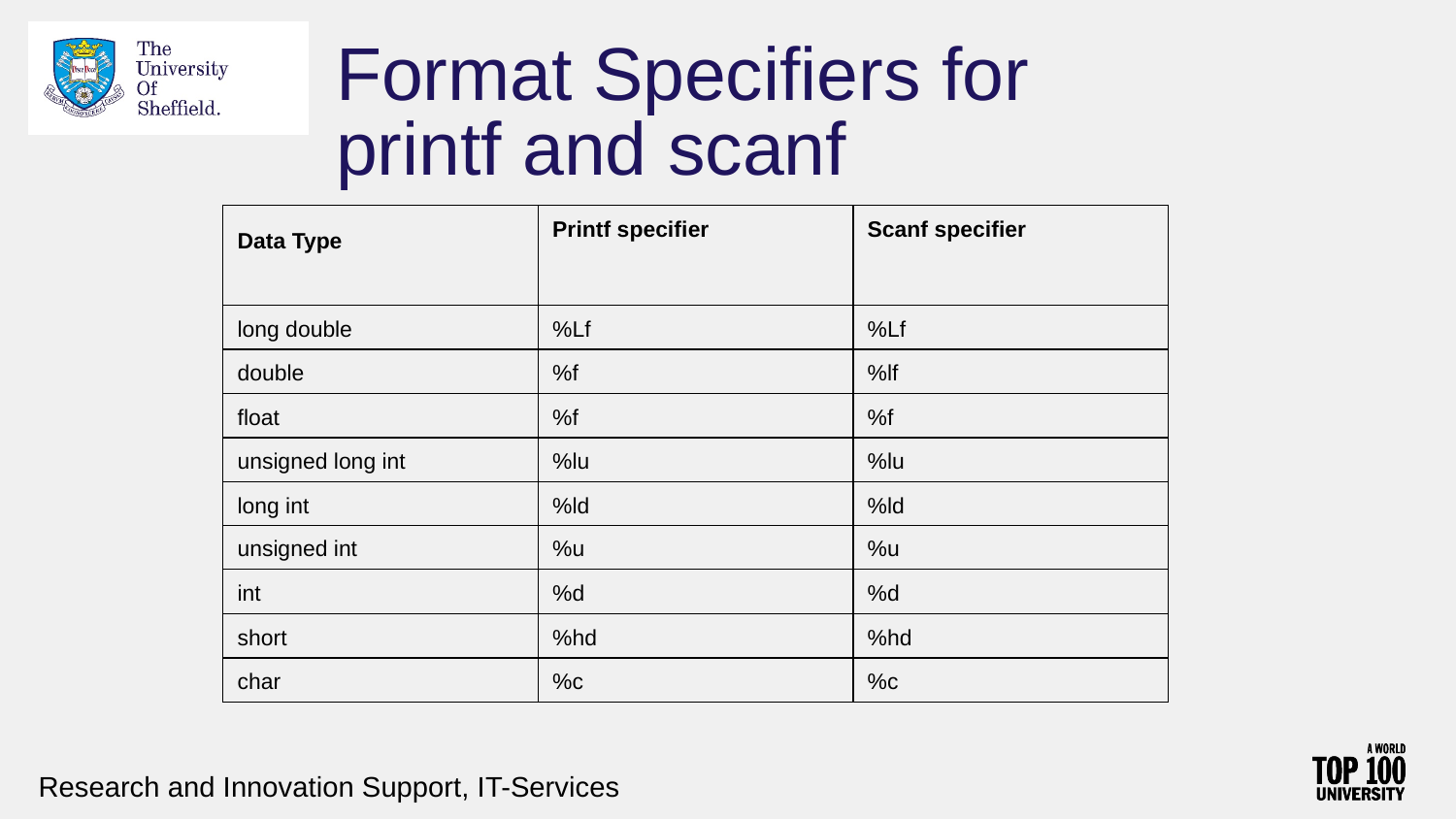

# Format Specifiers for printf and scanf
| Data Type | Printf specifier | Scanf specifier |
| --- | --- | --- |
| long double | %Lf | %Lf |
| double | %f | %lf |
| float | %f | %f |
| unsigned long int | %lu | %lu |
| long int | %ld | %ld |
| unsigned int | %u | %u |
| int | %d | %d |
| short | %hd | %hd |
| char | %c | %c |